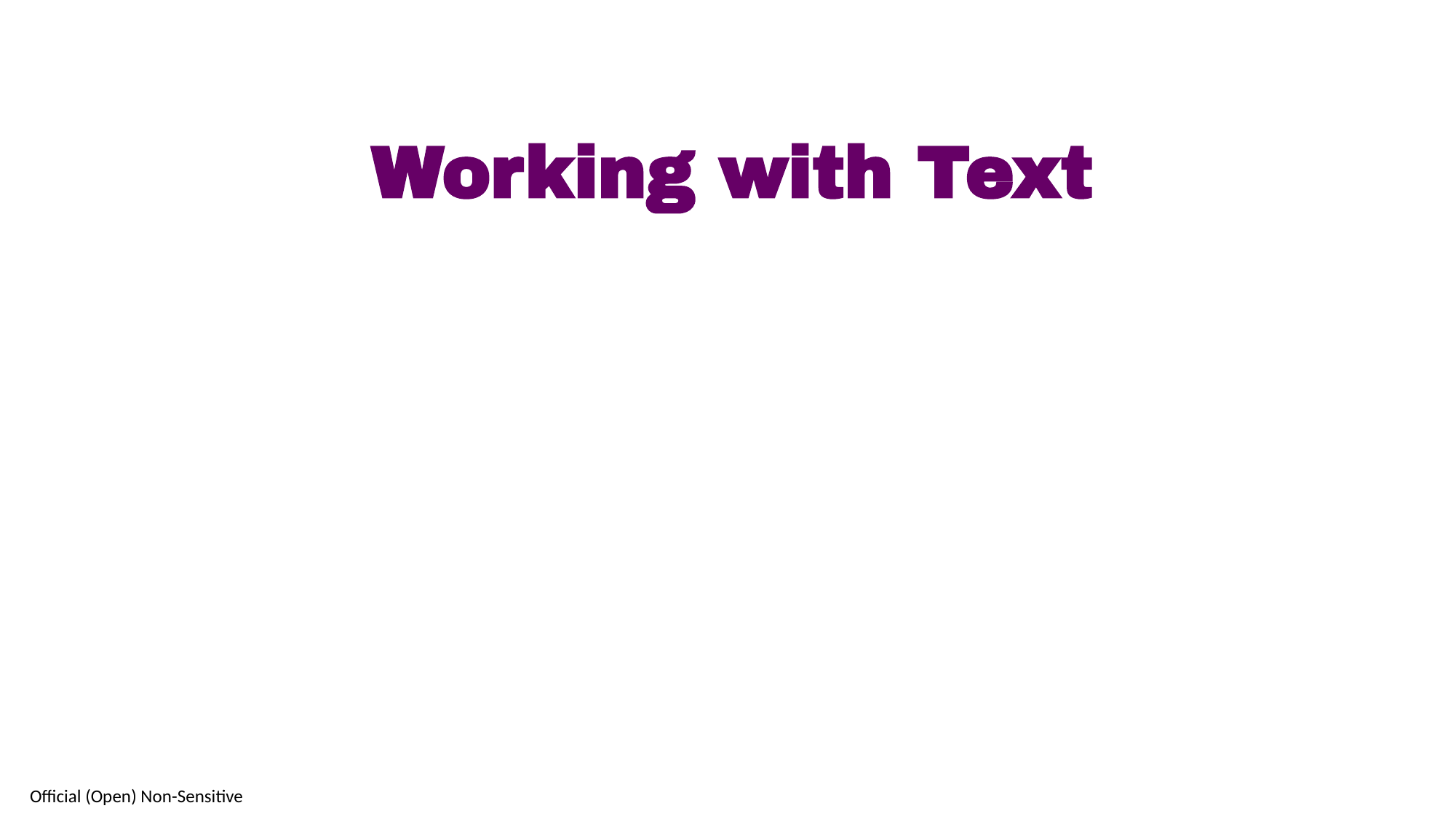

# Working with Text
31
Official (Open) Non-Sensitive